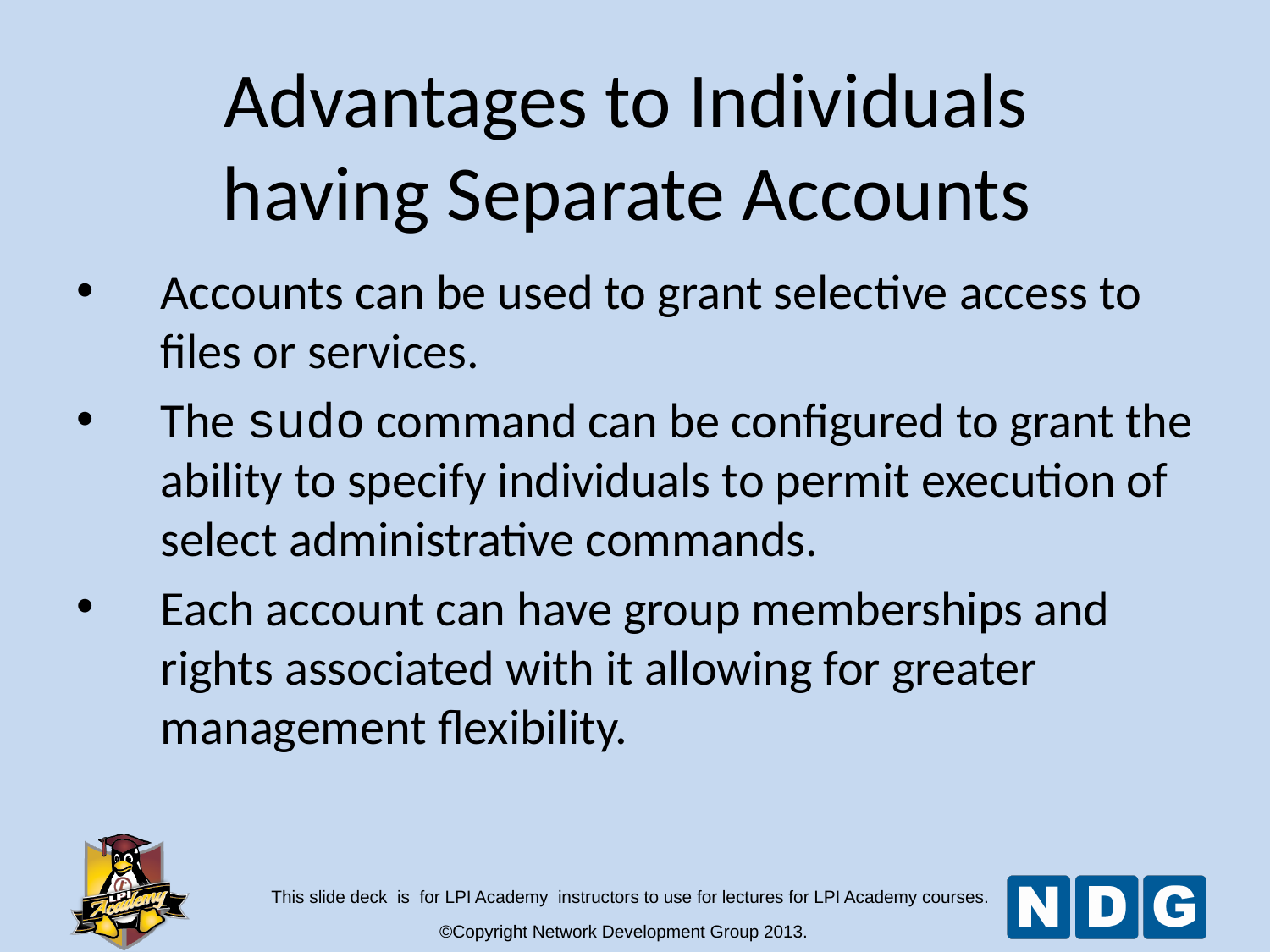

Advantages to Individuals
having Separate Accounts
Accounts can be used to grant selective access to files or services.
The sudo command can be configured to grant the ability to specify individuals to permit execution of select administrative commands.
Each account can have group memberships and rights associated with it allowing for greater management flexibility.